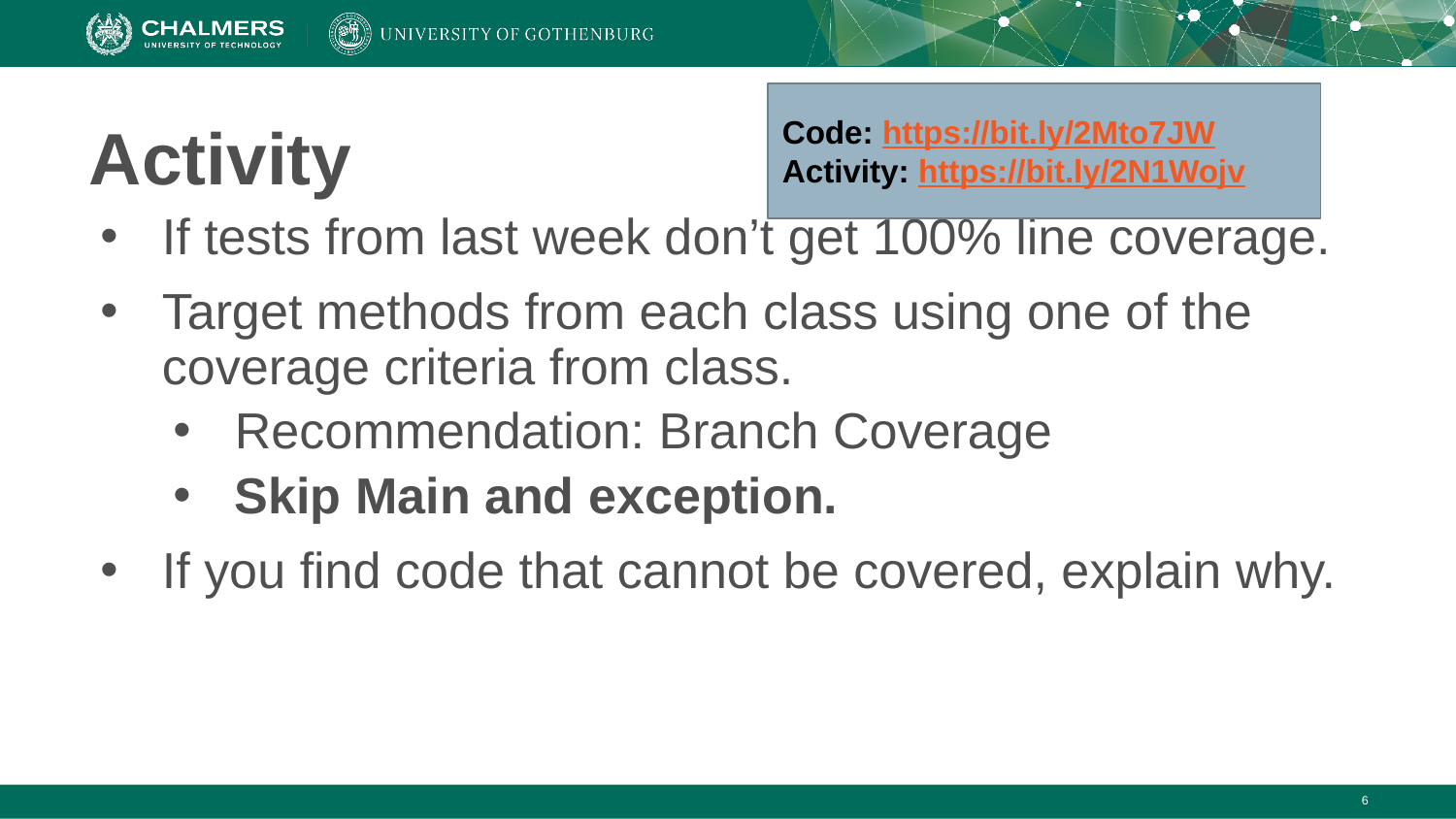

Code: https://bit.ly/2Mto7JW
Activity: https://bit.ly/2N1Wojv
# Activity
If tests from last week don’t get 100% line coverage.
Target methods from each class using one of the coverage criteria from class.
Recommendation: Branch Coverage
Skip Main and exception.
If you find code that cannot be covered, explain why.
6